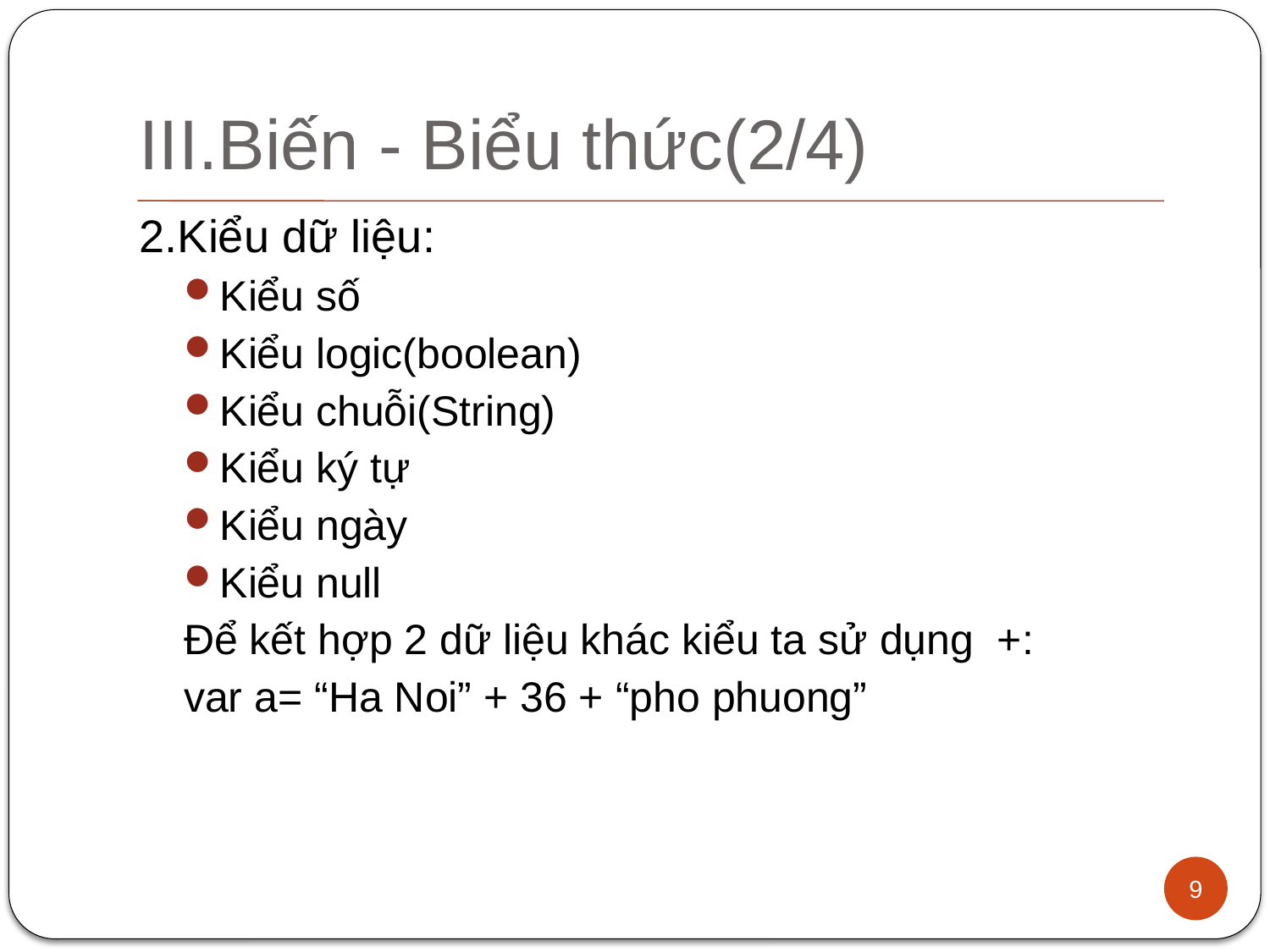

# III.Biến - Biểu thức(2/4)
2.Kiểu dữ liệu:
Kiểu số
Kiểu logic(boolean)
Kiểu chuỗi(String)
Kiểu ký tự
Kiểu ngày
Kiểu null
Để kết hợp 2 dữ liệu khác kiểu ta sử dụng  +:
var a= “Ha Noi” + 36 + “pho phuong”
9